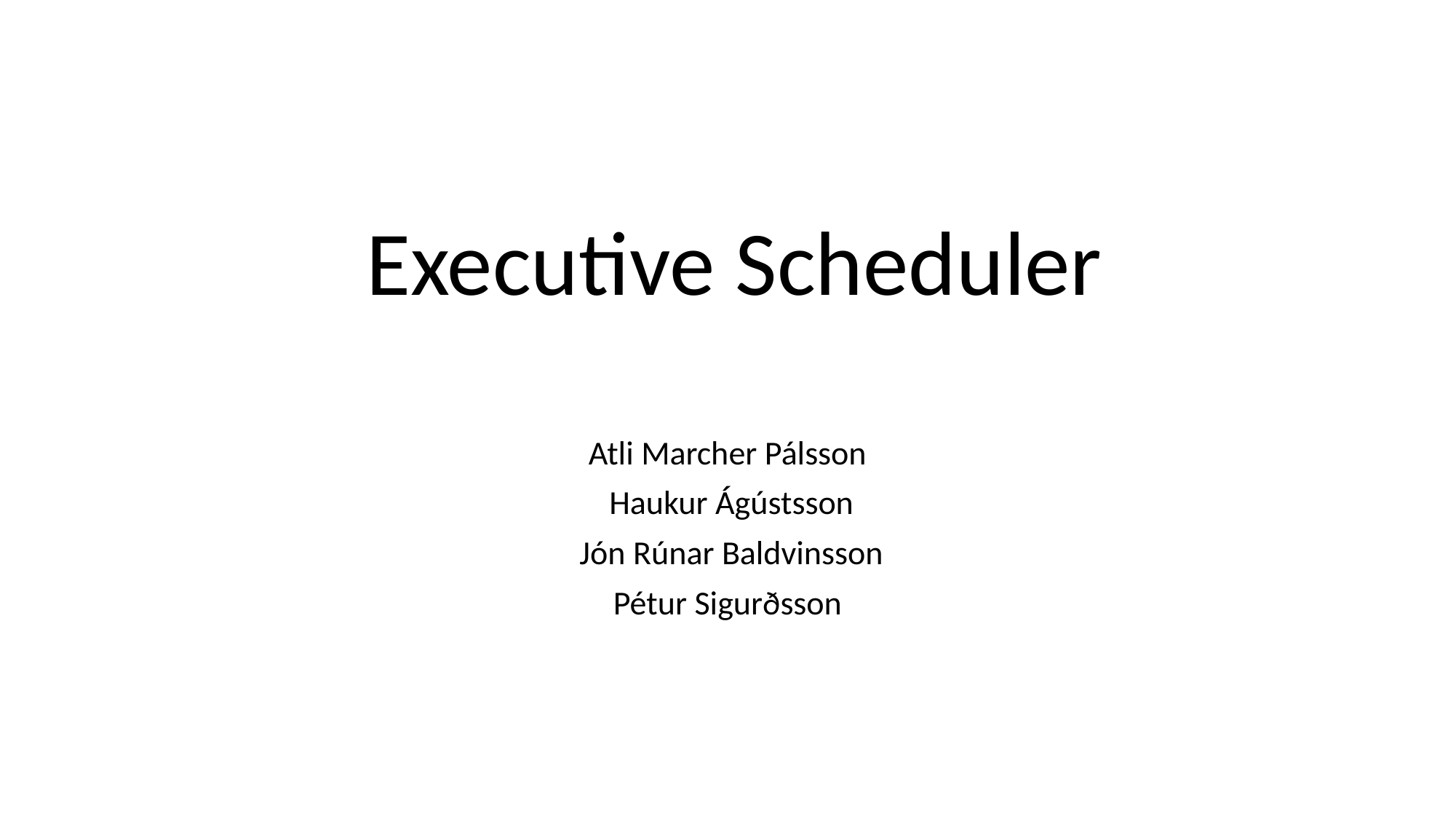

# Executive Scheduler
Atli Marcher Pálsson
 Haukur Ágústsson
 Jón Rúnar Baldvinsson
Pétur Sigurðsson